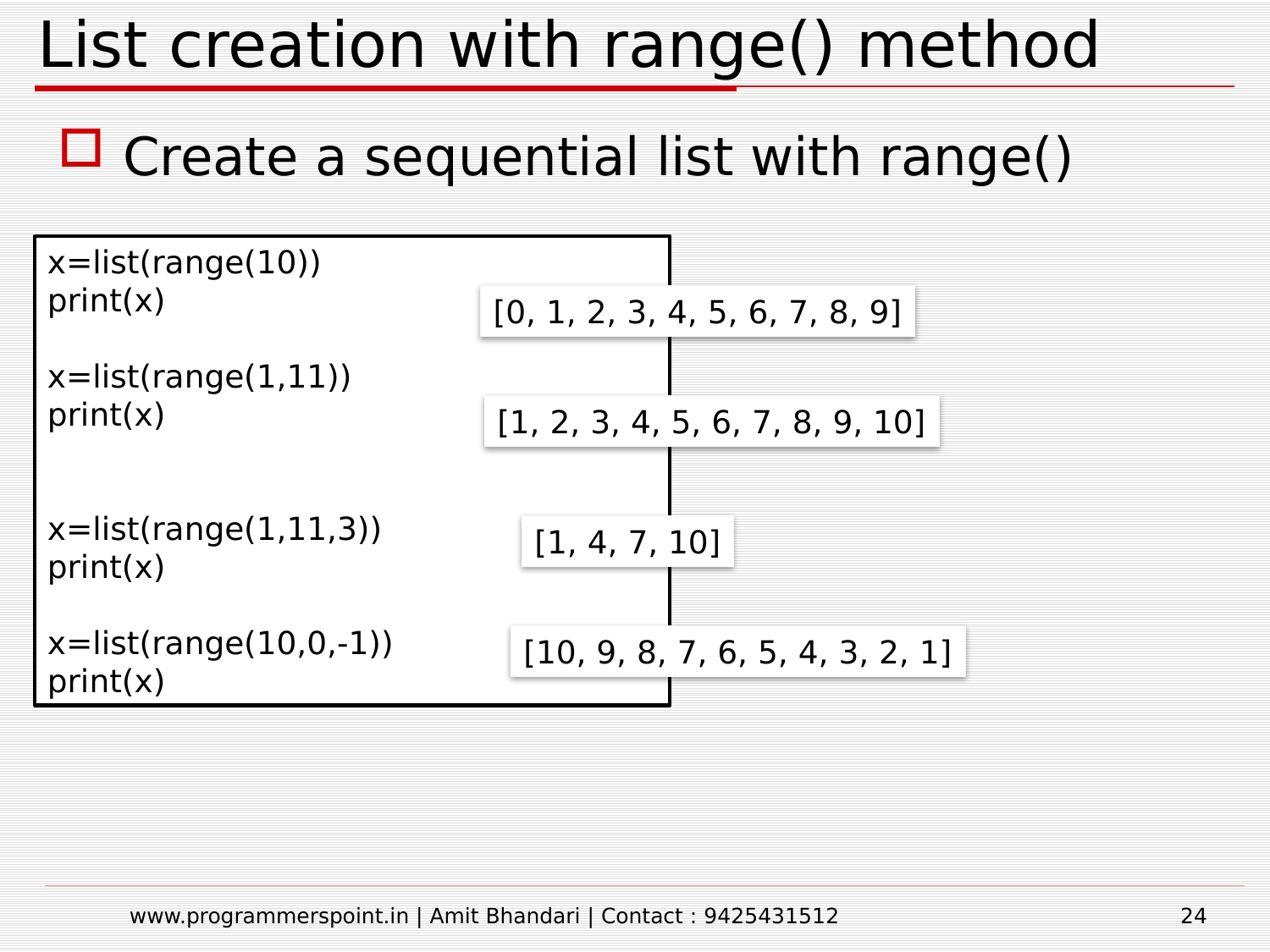

# List creation with range() method
Create a sequential list with range()
x=list(range(10))
print(x)

x=list(range(1,11))
print(x)

x=list(range(1,11,3))
print(x)

x=list(range(10,0,-1))
print(x)
[0, 1, 2, 3, 4, 5, 6, 7, 8, 9]
[1, 2, 3, 4, 5, 6, 7, 8, 9, 10]
[1, 4, 7, 10]
[10, 9, 8, 7, 6, 5, 4, 3, 2, 1]
www.programmerspoint.in | Amit Bhandari | Contact : 9425431512
24